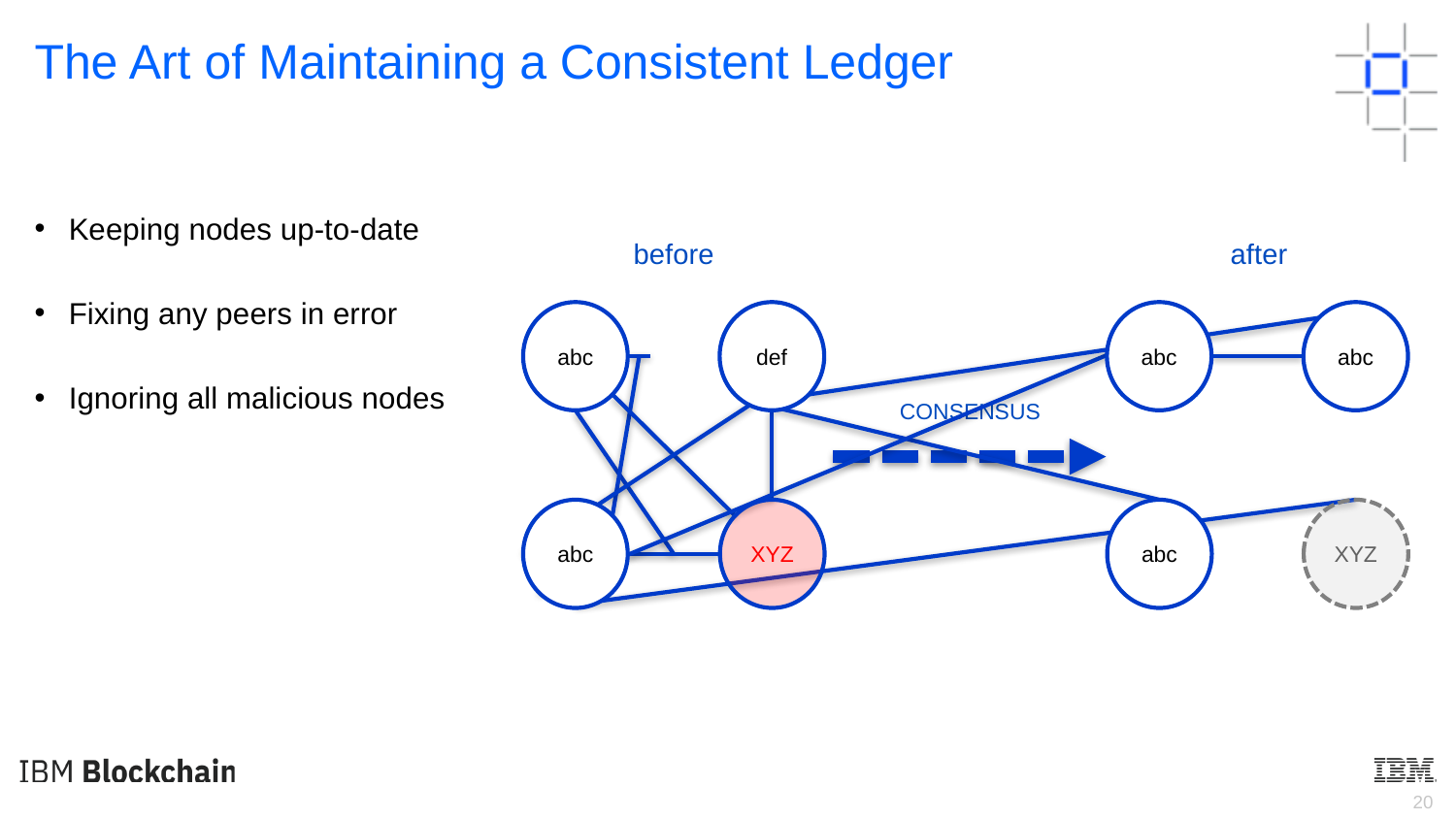

The Art of Maintaining a Consistent Ledger
Keeping nodes up-to-date

Fixing any peers in error

Ignoring all malicious nodes

before
after
abc
def
abc
abc
CONSENSUS
abc
XYZ
abc
XYZ